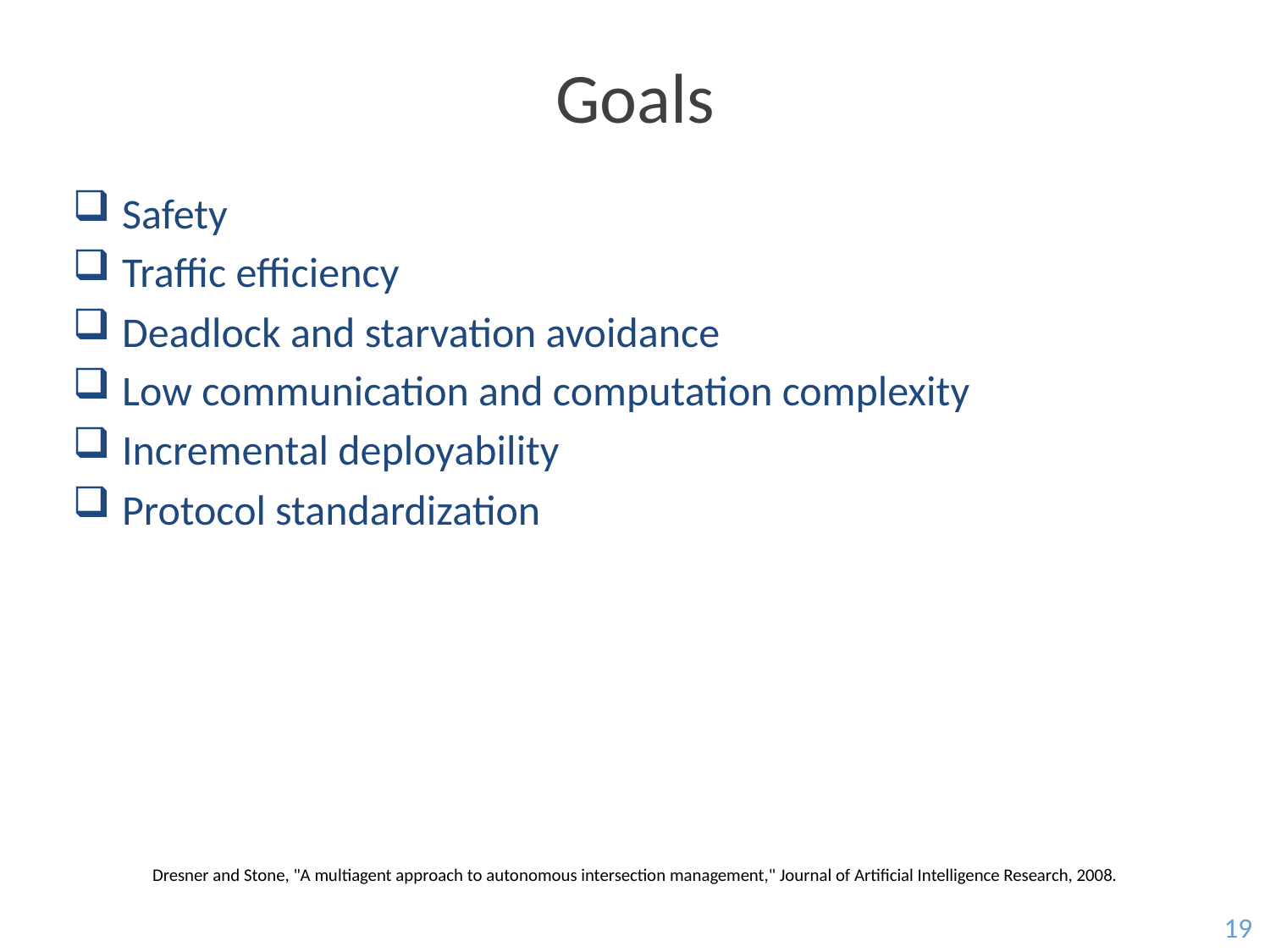

# Goals
Safety
Traffic efficiency
Deadlock and starvation avoidance
Low communication and computation complexity
Incremental deployability
Protocol standardization
Dresner and Stone, "A multiagent approach to autonomous intersection management," Journal of Artificial Intelligence Research, 2008.
19